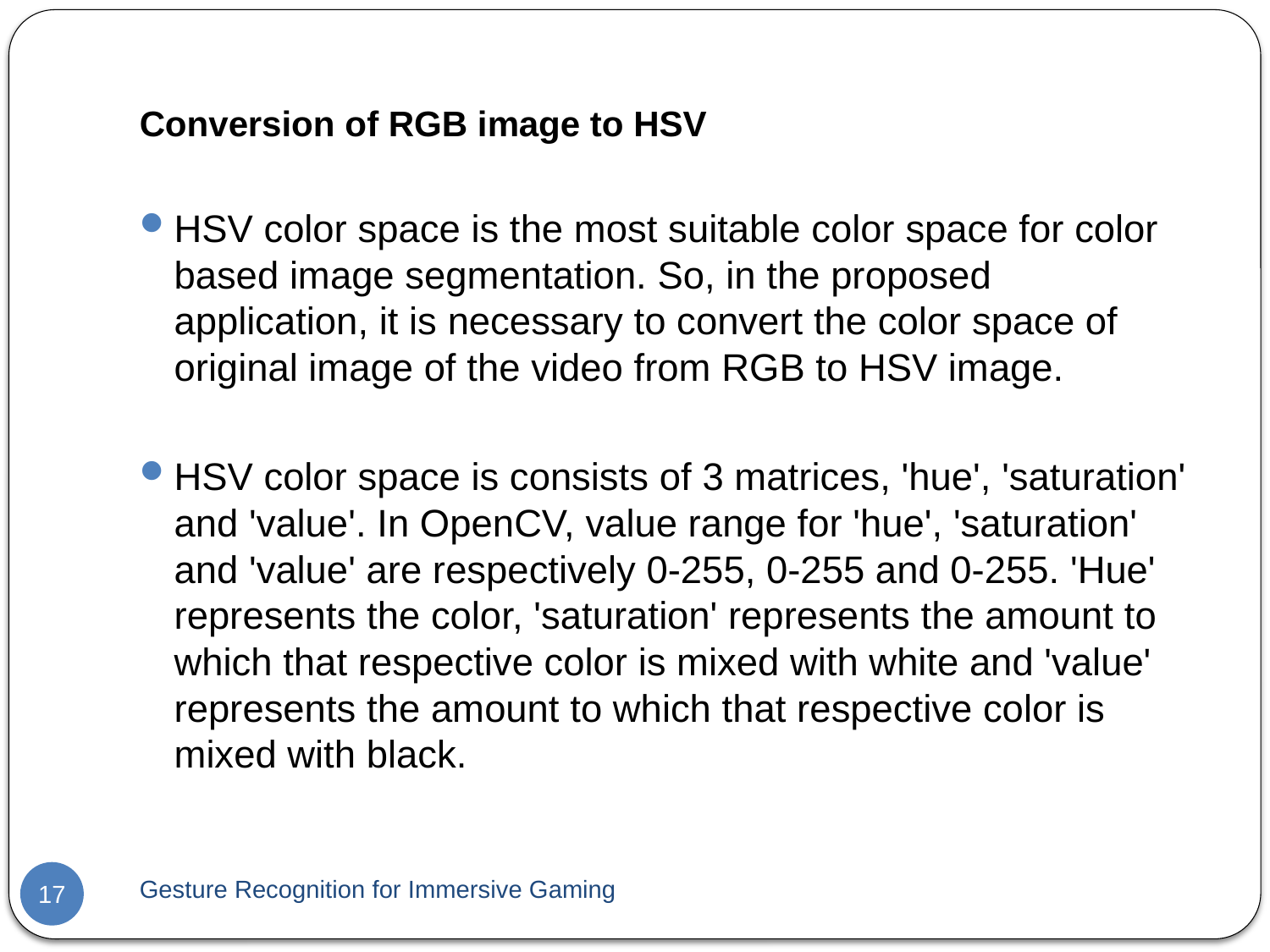

Conversion of RGB image to HSV

HSV color space is the most suitable color space for color based image segmentation. So, in the proposed application, it is necessary to convert the color space of original image of the video from RGB to HSV image.

HSV color space is consists of 3 matrices, 'hue', 'saturation' and 'value'. In OpenCV, value range for 'hue', 'saturation' and 'value' are respectively 0-255, 0-255 and 0-255. 'Hue' represents the color, 'saturation' represents the amount to which that respective color is mixed with white and 'value' represents the amount to which that respective color is mixed with black.

Gesture Recognition for Immersive Gaming
17